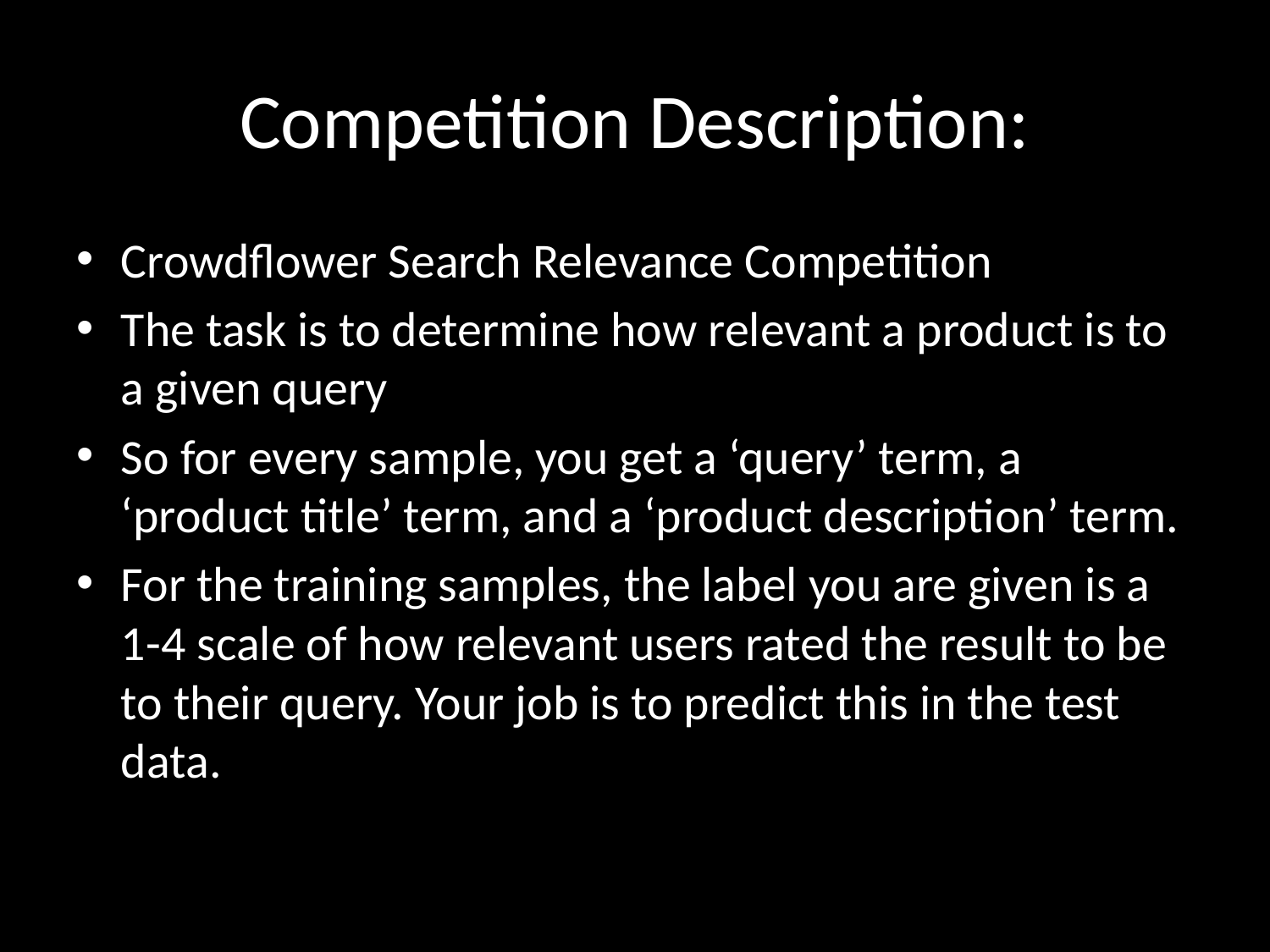

# Competition Description:
Crowdflower Search Relevance Competition
The task is to determine how relevant a product is to a given query
So for every sample, you get a ‘query’ term, a ‘product title’ term, and a ‘product description’ term.
For the training samples, the label you are given is a 1-4 scale of how relevant users rated the result to be to their query. Your job is to predict this in the test data.